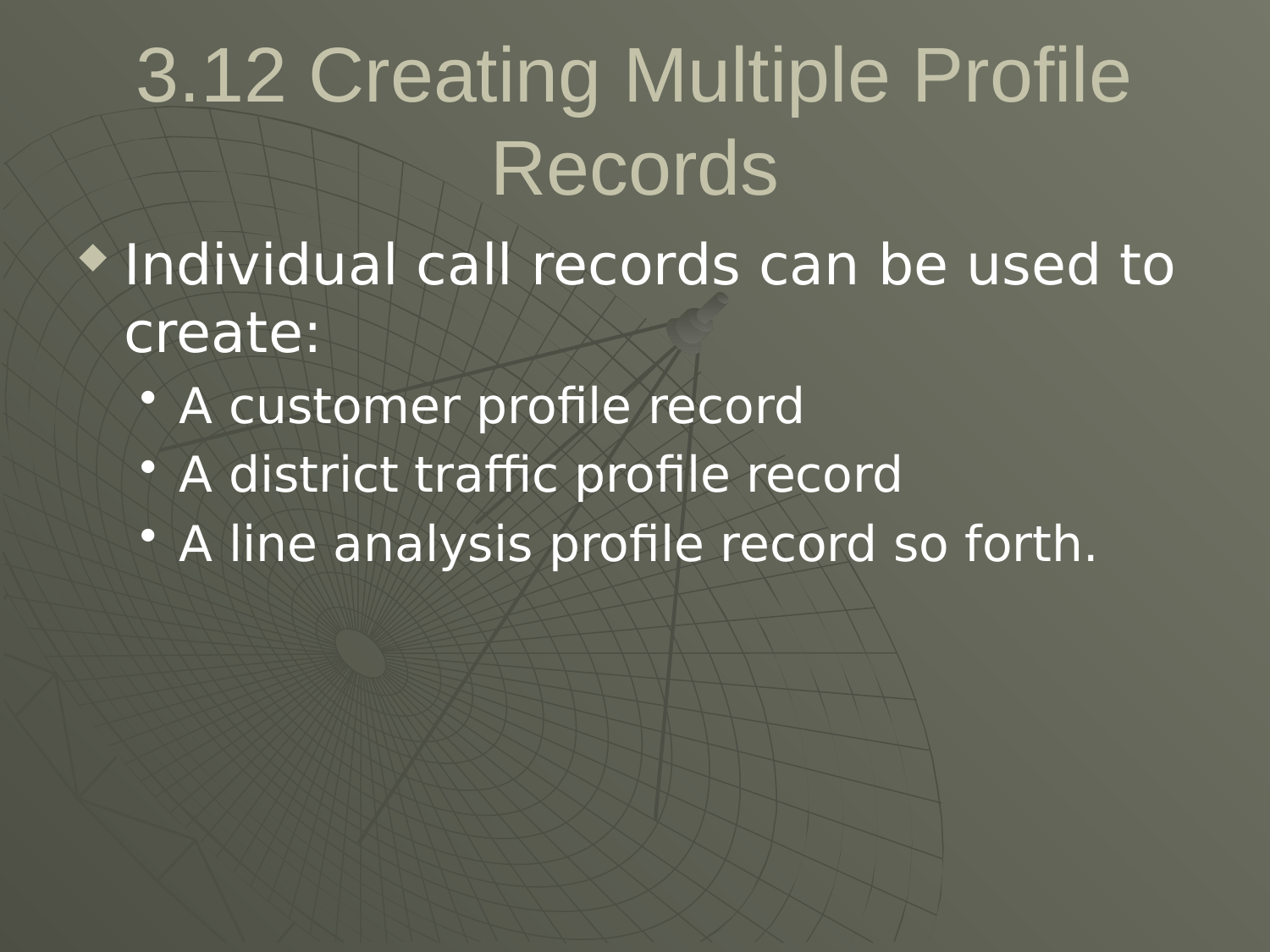

# 3.12 Creating Multiple Profile Records
Individual call records can be used to create:
A customer profile record
A district traffic profile record
A line analysis profile record so forth.